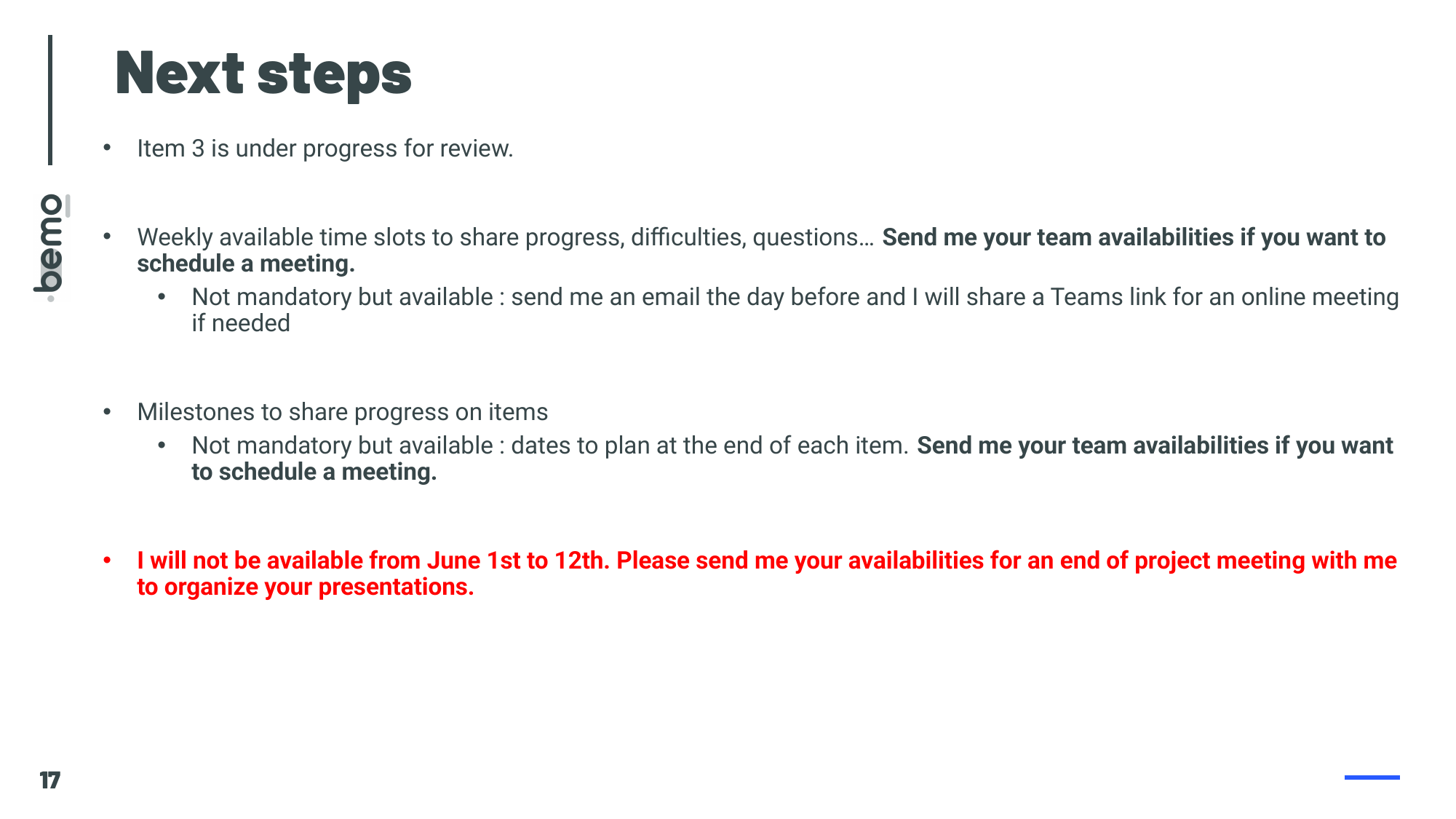

# Next steps
Item 3 is under progress for review.

Weekly available time slots to share progress, difficulties, questions… Send me your team availabilities if you want to schedule a meeting.
Not mandatory but available : send me an email the day before and I will share a Teams link for an online meeting if needed

Milestones to share progress on items
Not mandatory but available : dates to plan at the end of each item. Send me your team availabilities if you want to schedule a meeting.

I will not be available from June 1st to 12th. Please send me your availabilities for an end of project meeting with me to organize your presentations.

17